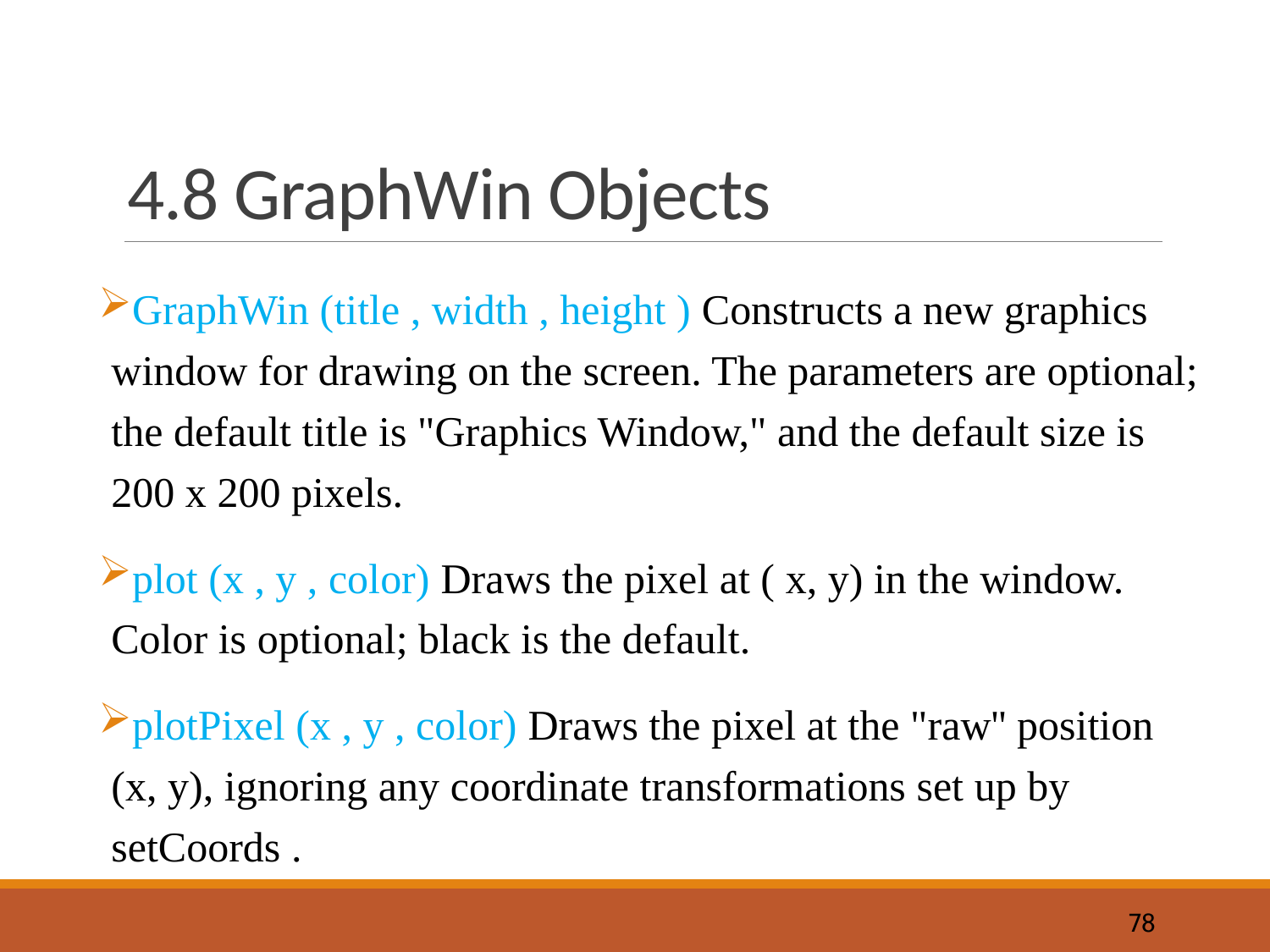

# 4.8 GraphWin Objects
GraphWin (title , width , height ) Constructs a new graphics window for drawing on the screen. The parameters are optional; the default title is "Graphics Window," and the default size is 200 x 200 pixels.
plot (x , y , color) Draws the pixel at ( x, y) in the window. Color is optional; black is the default.
plotPixel (x , y , color) Draws the pixel at the "raw'' position (x, y), ignoring any coordinate transformations set up by setCoords .
78